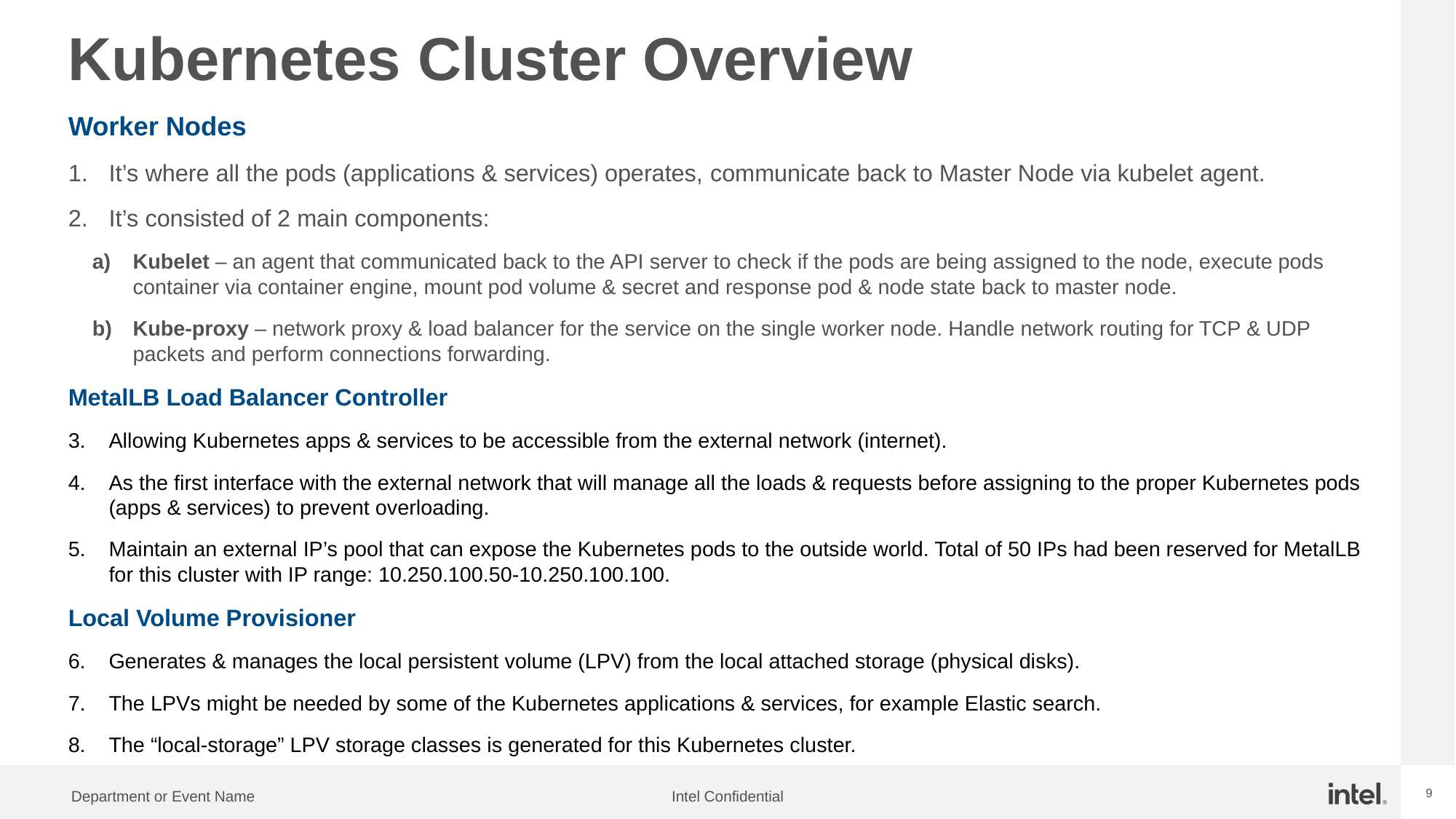

# Kubernetes Cluster Overview
Worker Nodes
It’s where all the pods (applications & services) operates, communicate back to Master Node via kubelet agent.
It’s consisted of 2 main components:
Kubelet – an agent that communicated back to the API server to check if the pods are being assigned to the node, execute pods container via container engine, mount pod volume & secret and response pod & node state back to master node.
Kube-proxy – network proxy & load balancer for the service on the single worker node. Handle network routing for TCP & UDP packets and perform connections forwarding.
MetalLB Load Balancer Controller
Allowing Kubernetes apps & services to be accessible from the external network (internet).
As the first interface with the external network that will manage all the loads & requests before assigning to the proper Kubernetes pods (apps & services) to prevent overloading.
Maintain an external IP’s pool that can expose the Kubernetes pods to the outside world. Total of 50 IPs had been reserved for MetalLB for this cluster with IP range: 10.250.100.50-10.250.100.100.
Local Volume Provisioner
Generates & manages the local persistent volume (LPV) from the local attached storage (physical disks).
The LPVs might be needed by some of the Kubernetes applications & services, for example Elastic search.
The “local-storage” LPV storage classes is generated for this Kubernetes cluster.